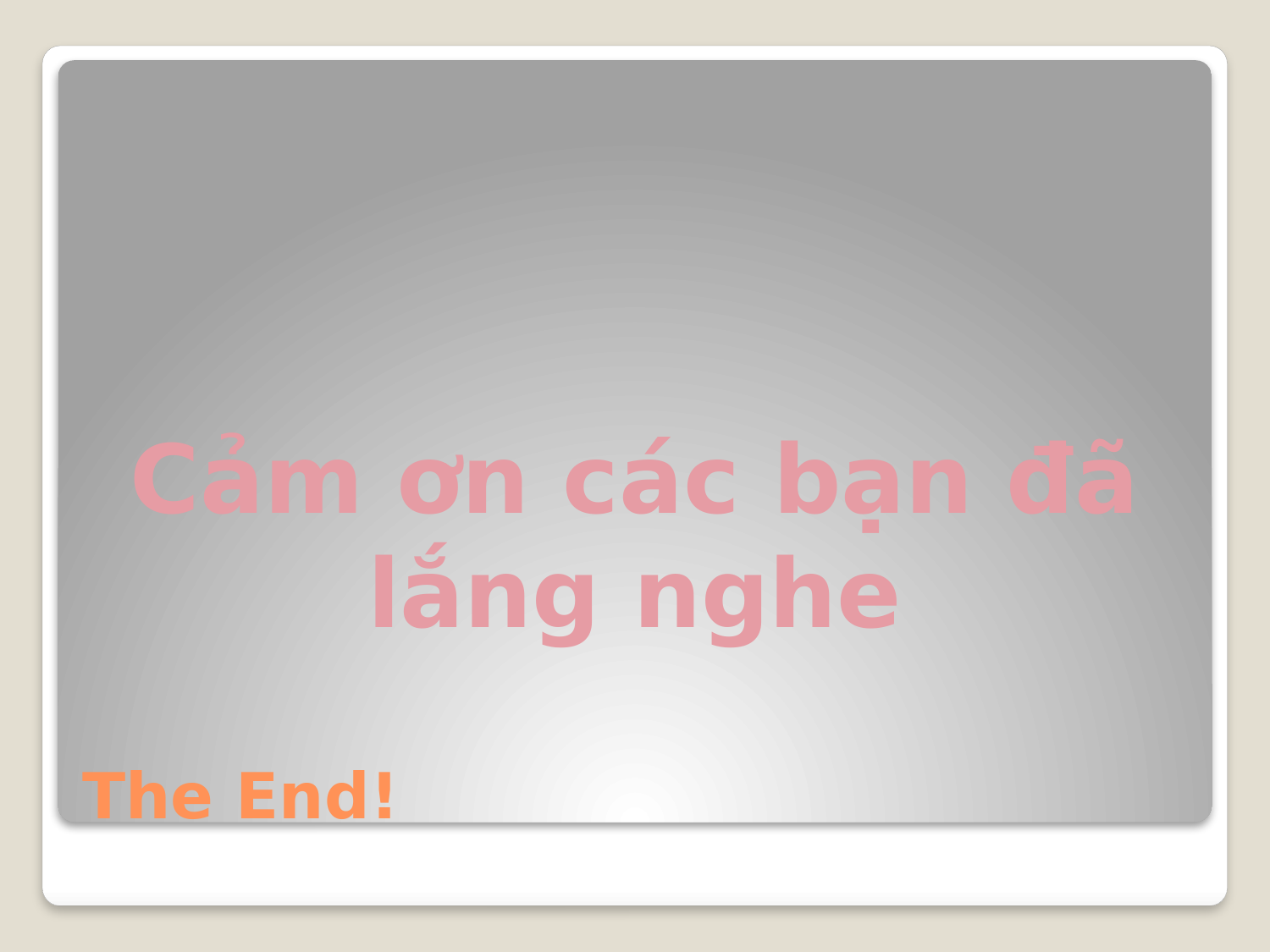

Cảm ơn các bạn đã
lắng nghe
# The End!